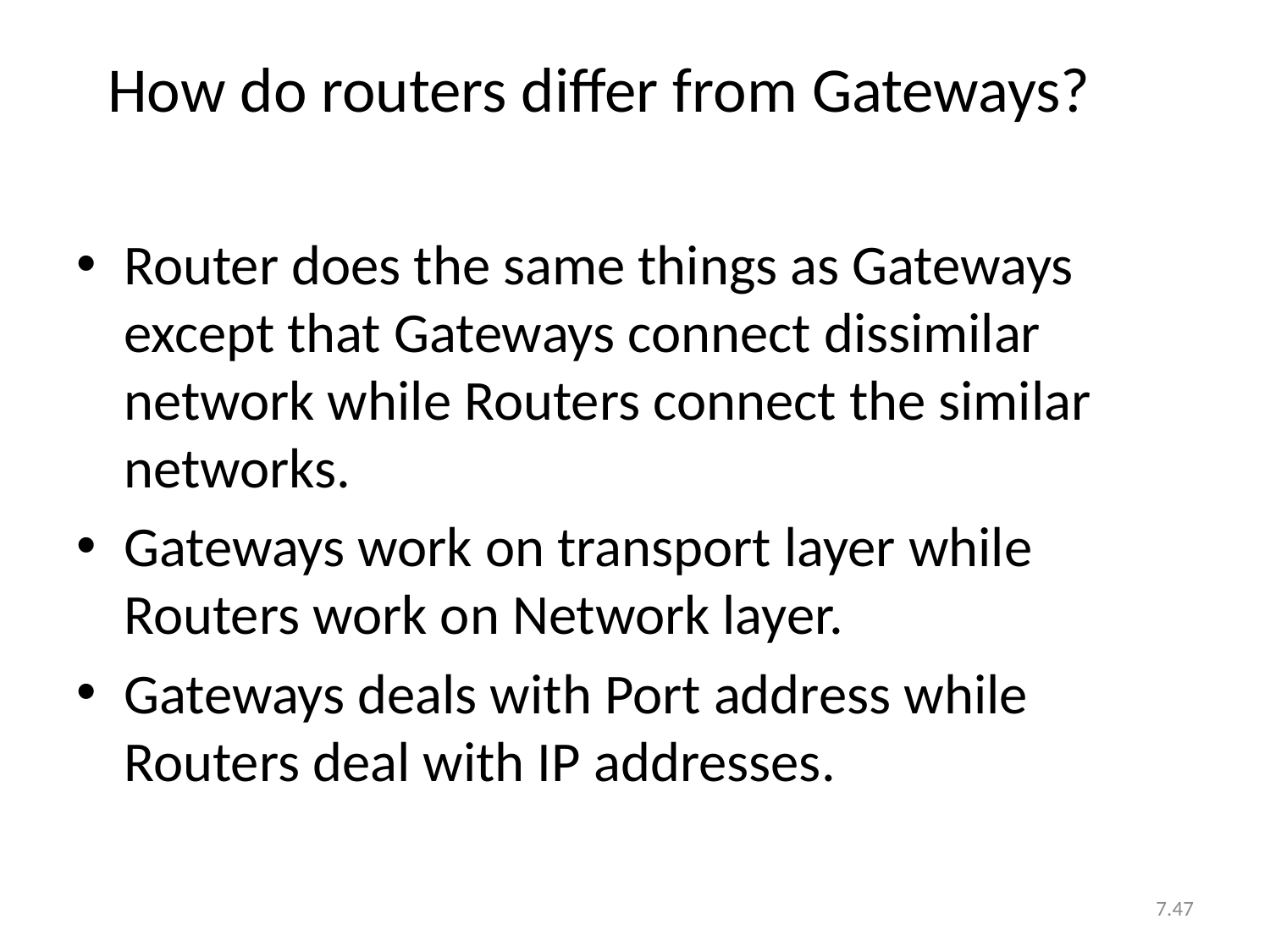

How do routers differ from Gateways?
Router does the same things as Gateways except that Gateways connect dissimilar network while Routers connect the similar networks.
Gateways work on transport layer while Routers work on Network layer.
Gateways deals with Port address while Routers deal with IP addresses.
7.47